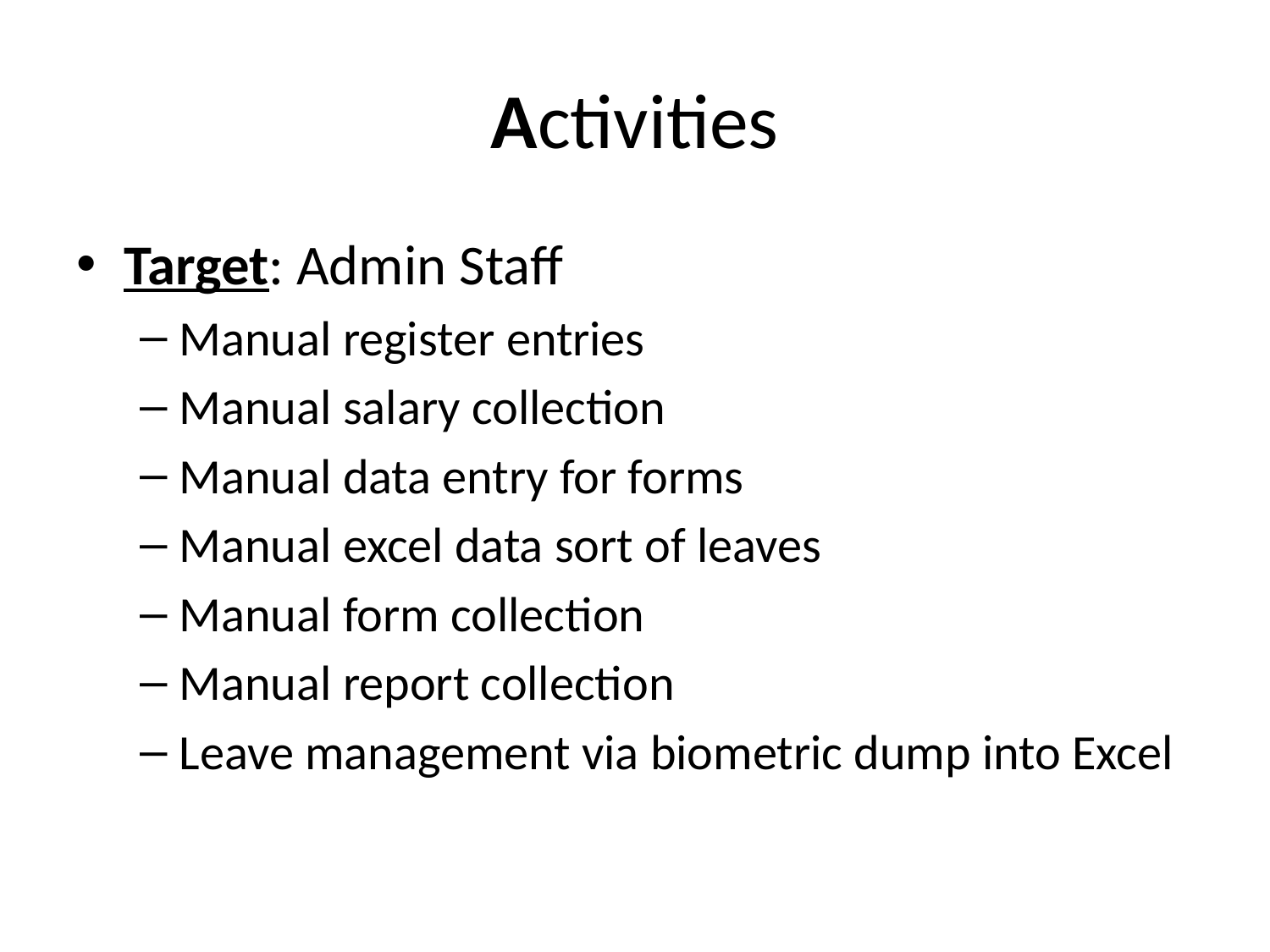

# Activities
Target: Admin Staff
Manual register entries
Manual salary collection
Manual data entry for forms
Manual excel data sort of leaves
Manual form collection
Manual report collection
Leave management via biometric dump into Excel